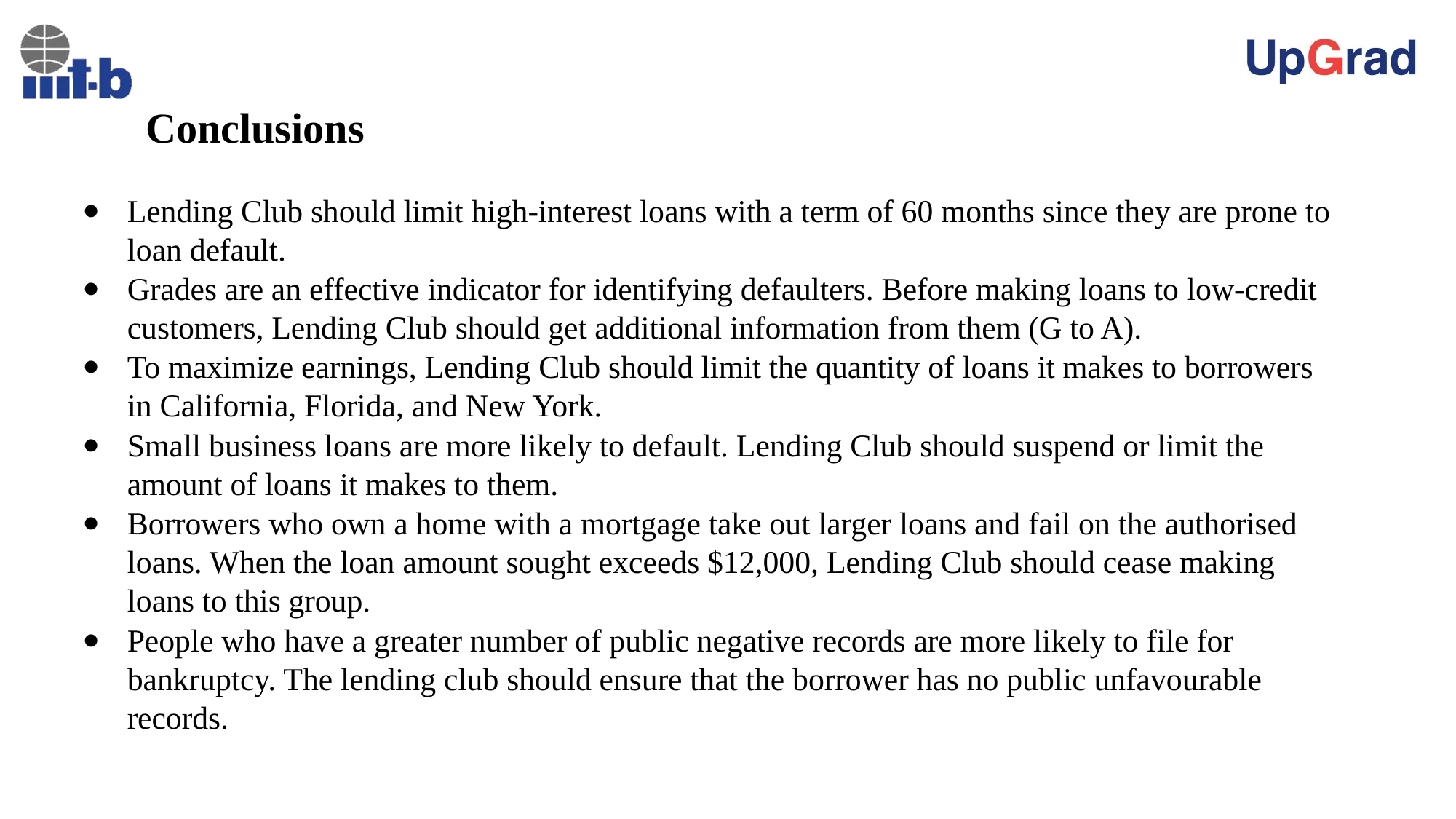

# Conclusions
Lending Club should limit high-interest loans with a term of 60 months since they are prone to loan default.
Grades are an effective indicator for identifying defaulters. Before making loans to low-credit customers, Lending Club should get additional information from them (G to A).
To maximize earnings, Lending Club should limit the quantity of loans it makes to borrowers in California, Florida, and New York.
Small business loans are more likely to default. Lending Club should suspend or limit the amount of loans it makes to them.
Borrowers who own a home with a mortgage take out larger loans and fail on the authorised loans. When the loan amount sought exceeds $12,000, Lending Club should cease making loans to this group.
People who have a greater number of public negative records are more likely to file for bankruptcy. The lending club should ensure that the borrower has no public unfavourable records.